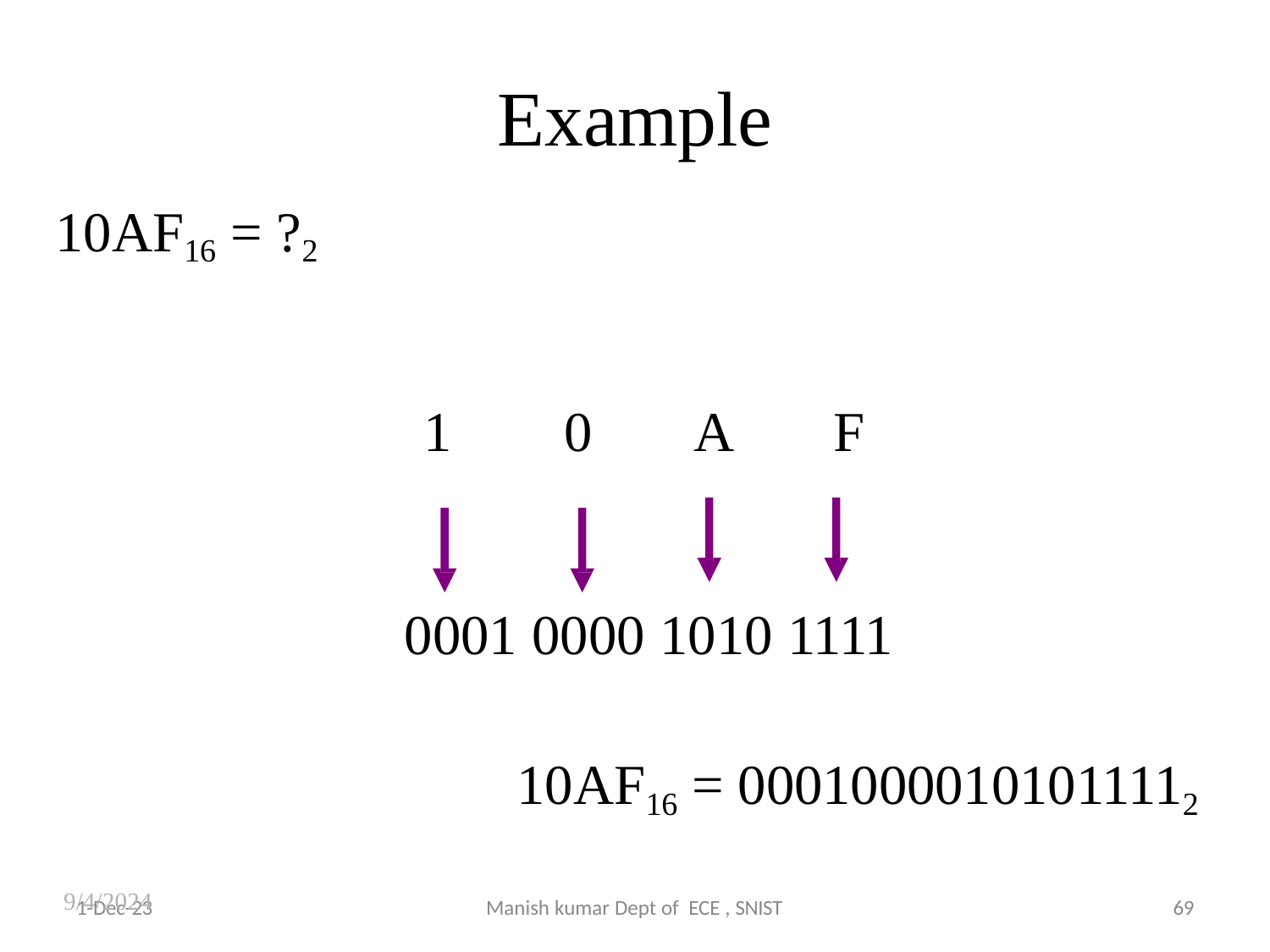

# Example
10AF16 = ?2
1
0	A	F

0001 0000 1010 1111

10AF16 = 00010000101011112
9/4/2024
69
1-Dec-23
Manish kumar Dept of ECE , SNIST